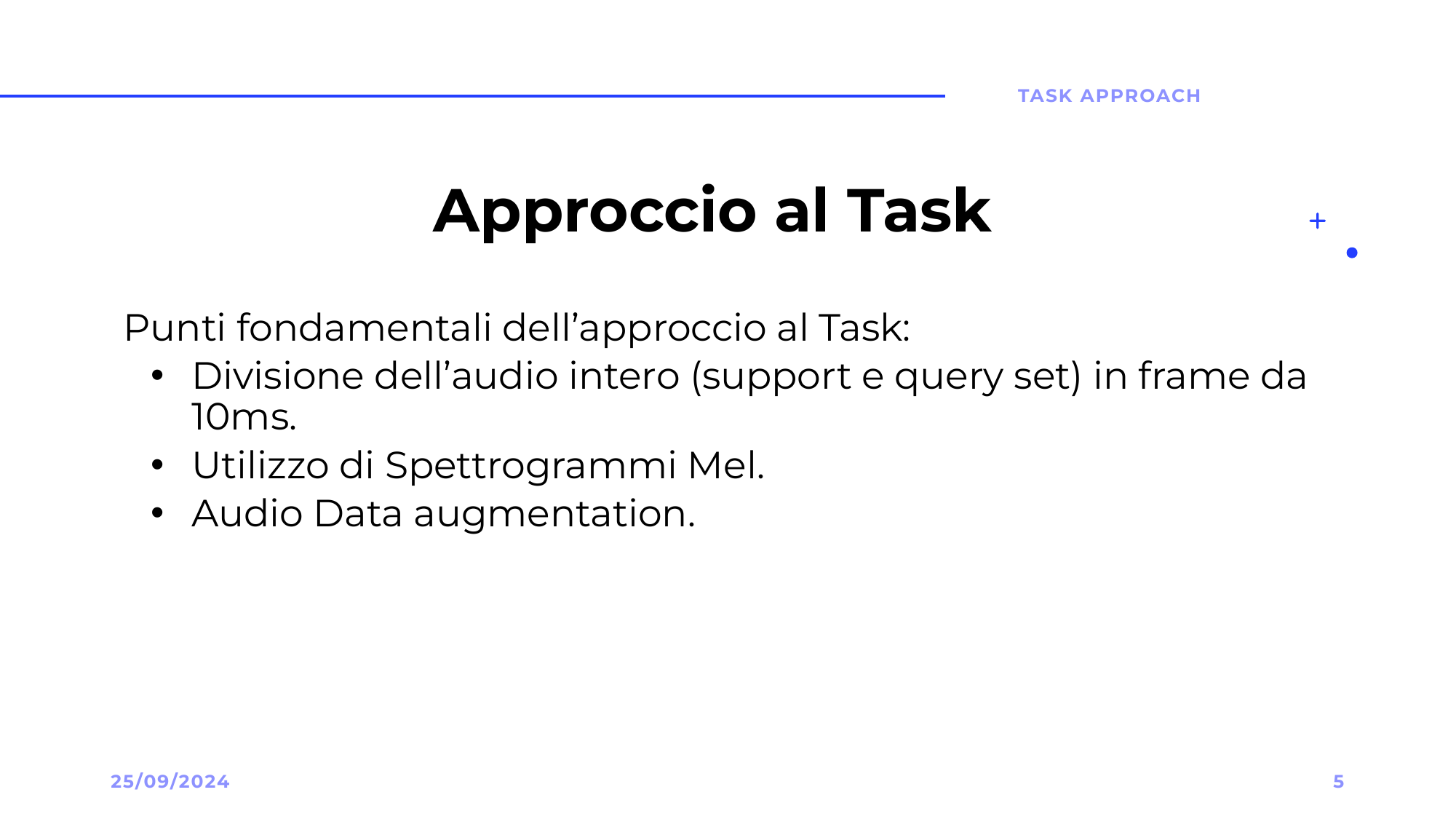

Task approach
# Approccio al Task
Punti fondamentali dell’approccio al Task:
Divisione dell’audio intero (support e query set) in frame da 10ms.
Utilizzo di Spettrogrammi Mel.
Audio Data augmentation.
25/09/2024
5